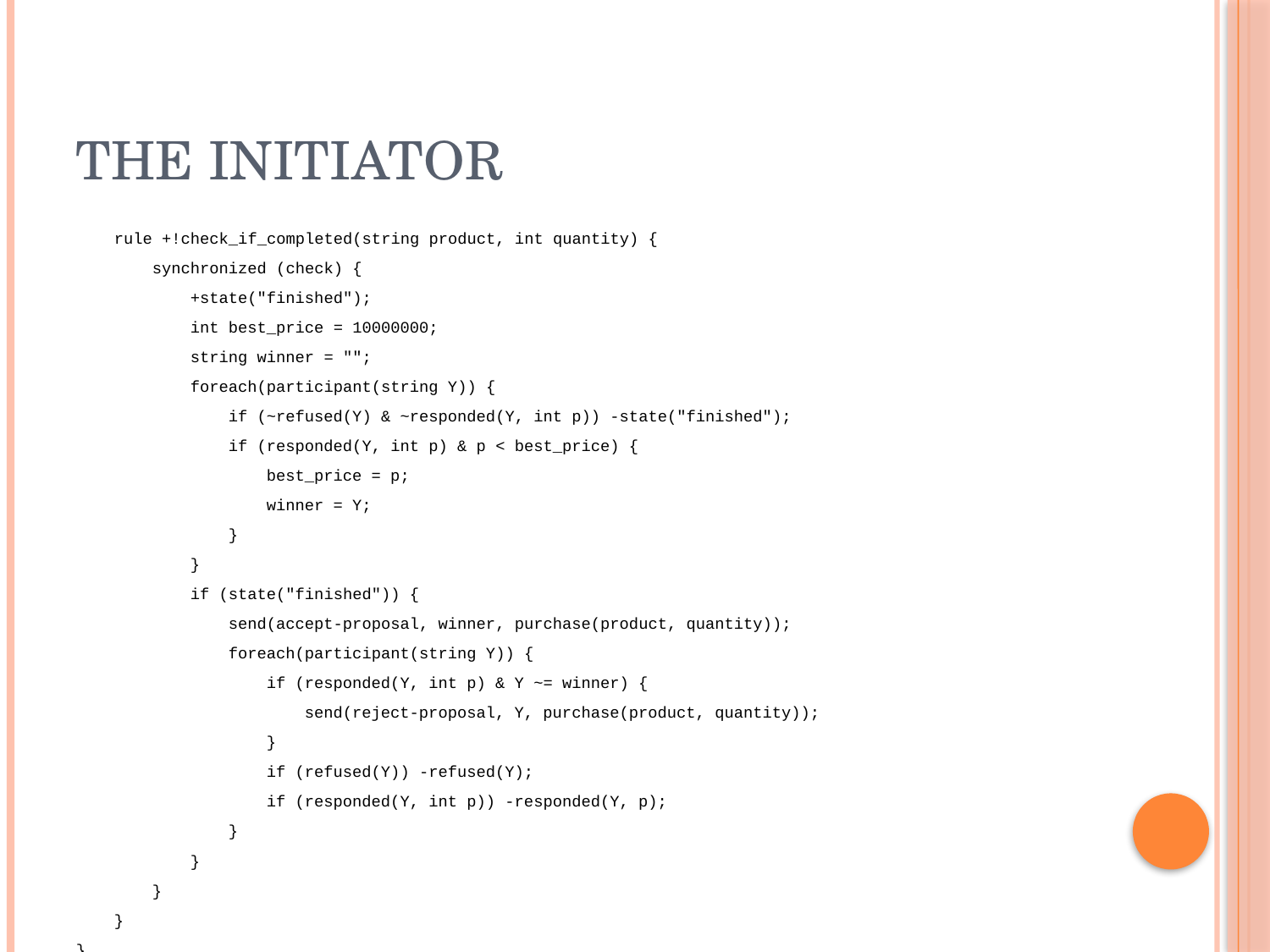

# The Initiator
    rule +!check_if_completed(string product, int quantity) {
        synchronized (check) {
            +state("finished");
            int best_price = 10000000;
            string winner = "";
            foreach(participant(string Y)) {
                if (~refused(Y) & ~responded(Y, int p)) -state("finished");
                if (responded(Y, int p) & p < best_price) {
                    best_price = p;
                    winner = Y;
                }
            }
            if (state("finished")) {
                send(accept-proposal, winner, purchase(product, quantity));
                foreach(participant(string Y)) {
                    if (responded(Y, int p) & Y ~= winner) {
                        send(reject-proposal, Y, purchase(product, quantity));
                    }
                    if (refused(Y)) -refused(Y);
                    if (responded(Y, int p)) -responded(Y, p);
                }
            }
        }
    }
}